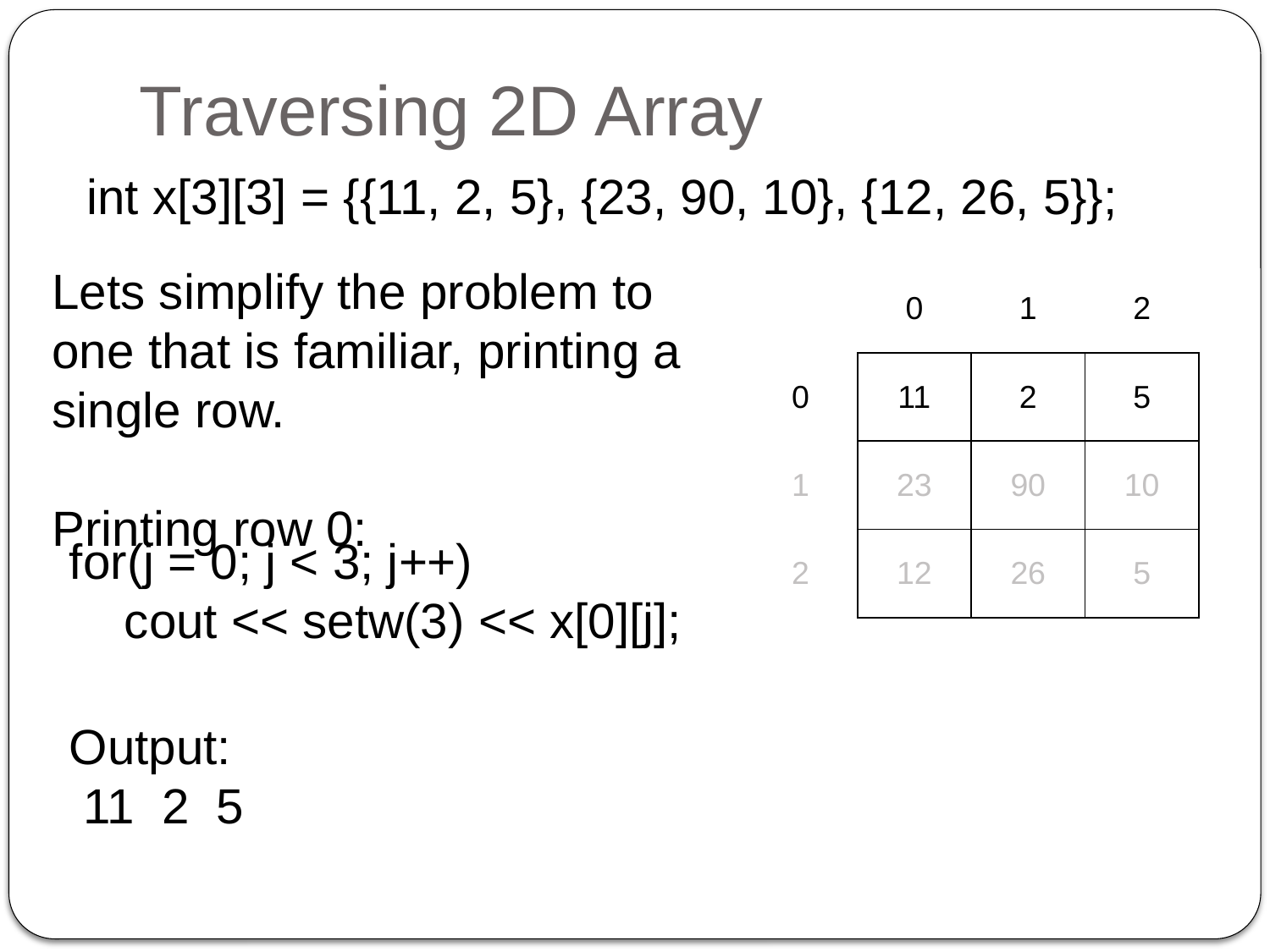

# Traversing 2D Array
int x[3][3] = {{11, 2, 5}, {23, 90, 10}, {12, 26, 5}};
Lets simplify the problem to one that is familiar, printing a single row.

Printing row 0:
|  | 0 | 1 | 2 |
| --- | --- | --- | --- |
| 0 | 11 | 2 | 5 |
| 1 | 23 | 90 | 10 |
| 2 | 12 | 26 | 5 |
for(j = 0; j < 3; j++)
    cout << setw(3) << x[0][j];
Output:
 11  2  5